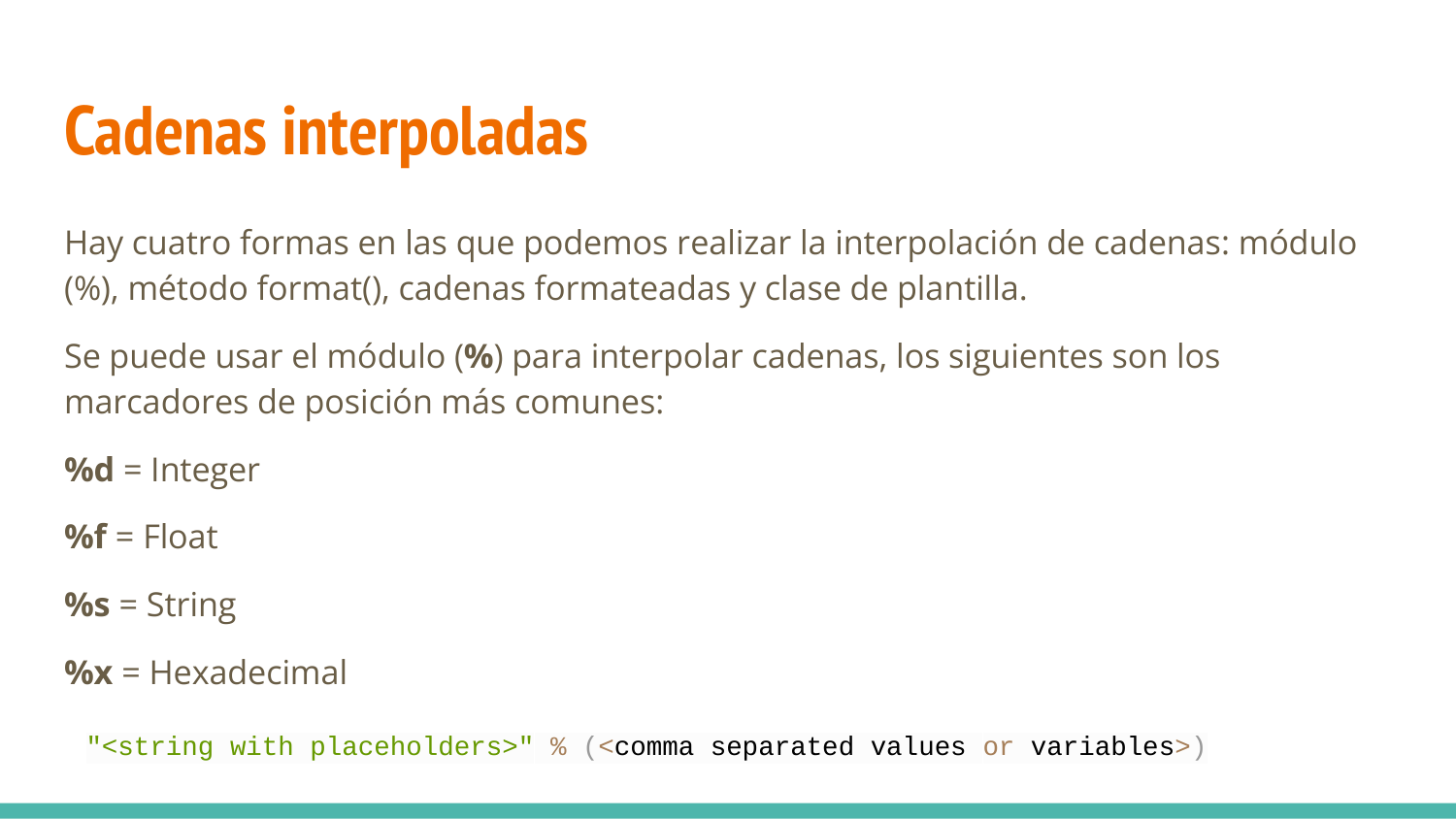

# Cadenas interpoladas
Hay cuatro formas en las que podemos realizar la interpolación de cadenas: módulo (%), método format(), cadenas formateadas y clase de plantilla.
Se puede usar el módulo (%) para interpolar cadenas, los siguientes son los marcadores de posición más comunes:
%d = Integer
%f = Float
%s = String
%x = Hexadecimal
"<string with placeholders>" % (<comma separated values or variables>)